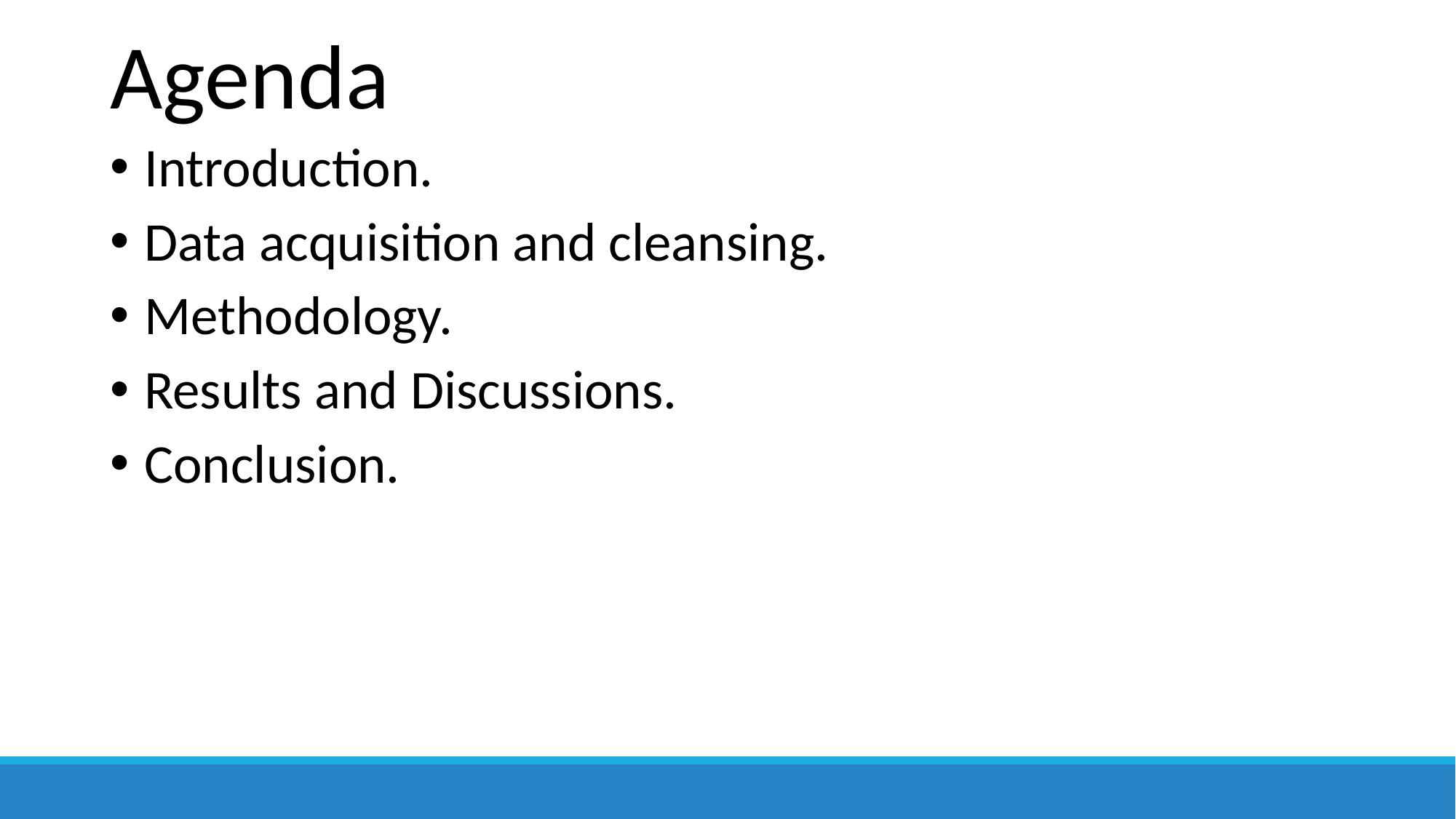

Agenda
Introduction.
Data acquisition and cleansing.
Methodology.
Results and Discussions.
Conclusion.